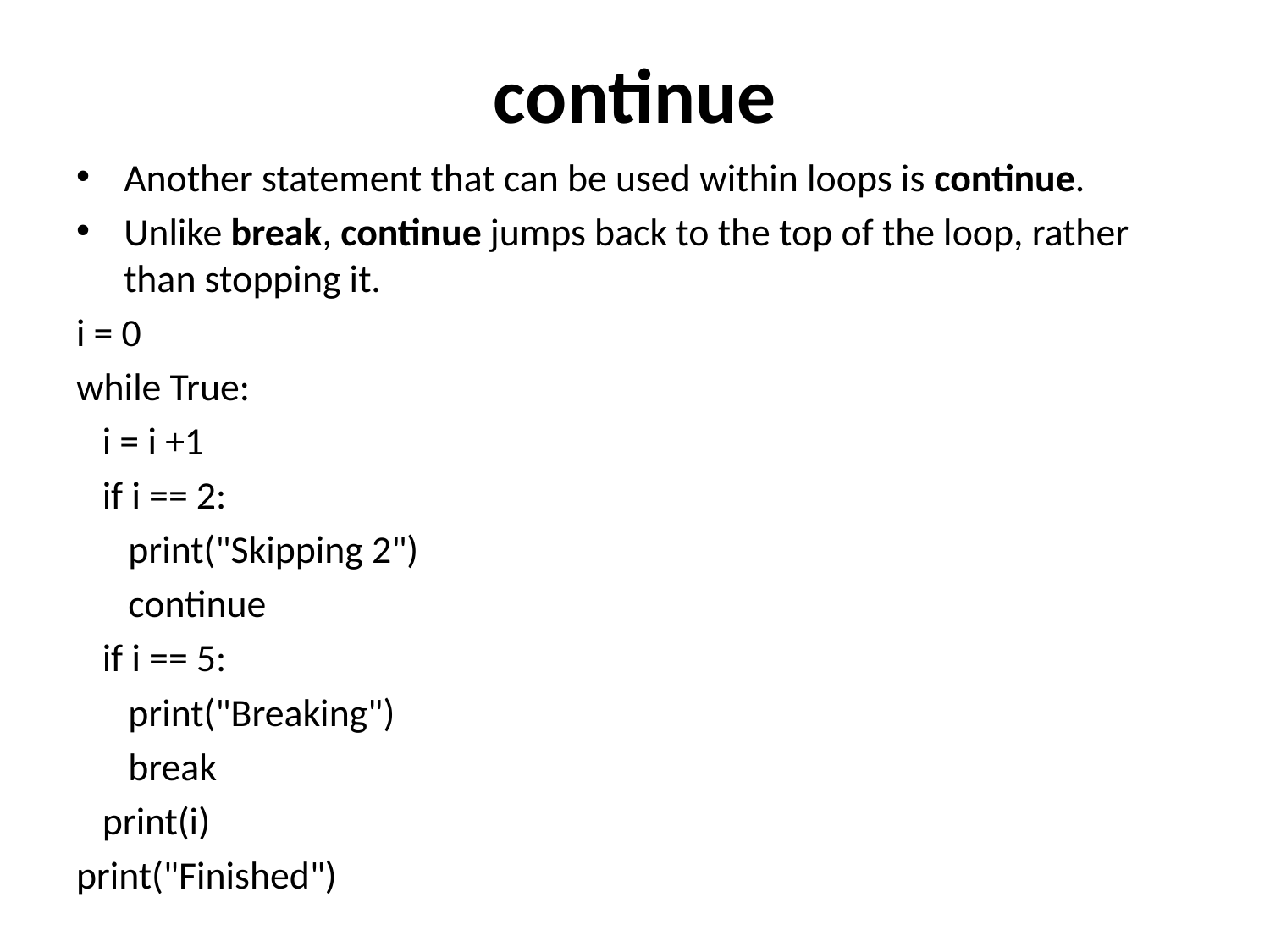

# continue
Another statement that can be used within loops is continue.
Unlike break, continue jumps back to the top of the loop, rather than stopping it.
i = 0
while True:
   i = i +1
   if i == 2:
      print("Skipping 2")
      continue
   if i == 5:
      print("Breaking")
      break
   print(i)
print("Finished")